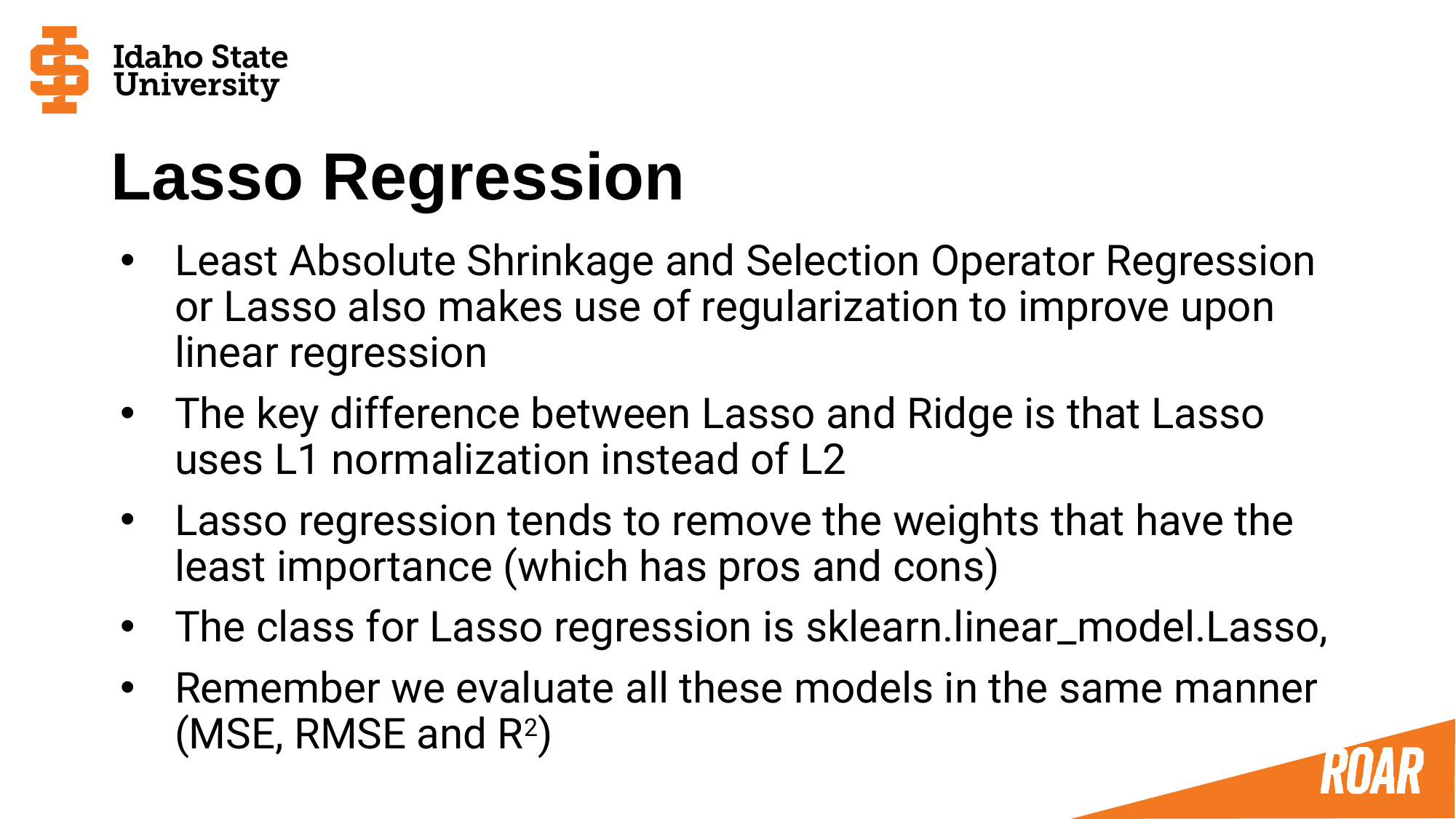

# Lasso Regression
Least Absolute Shrinkage and Selection Operator Regression or Lasso also makes use of regularization to improve upon linear regression
The key difference between Lasso and Ridge is that Lasso uses L1 normalization instead of L2
Lasso regression tends to remove the weights that have the least importance (which has pros and cons)
The class for Lasso regression is sklearn.linear_model.Lasso,
Remember we evaluate all these models in the same manner (MSE, RMSE and R2)